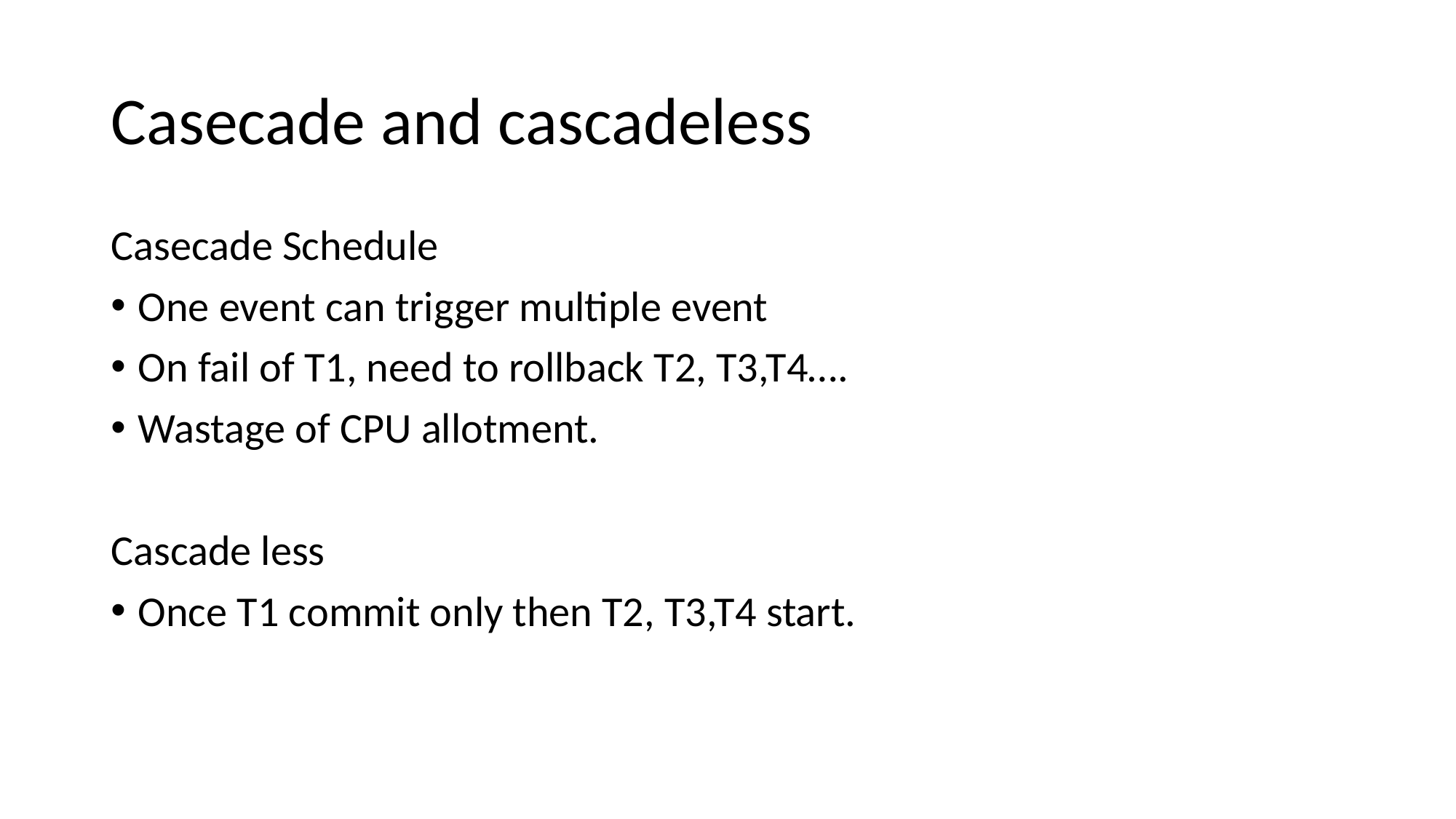

# Casecade and cascadeless
Casecade Schedule
One event can trigger multiple event
On fail of T1, need to rollback T2, T3,T4….
Wastage of CPU allotment.

Cascade less
Once T1 commit only then T2, T3,T4 start.